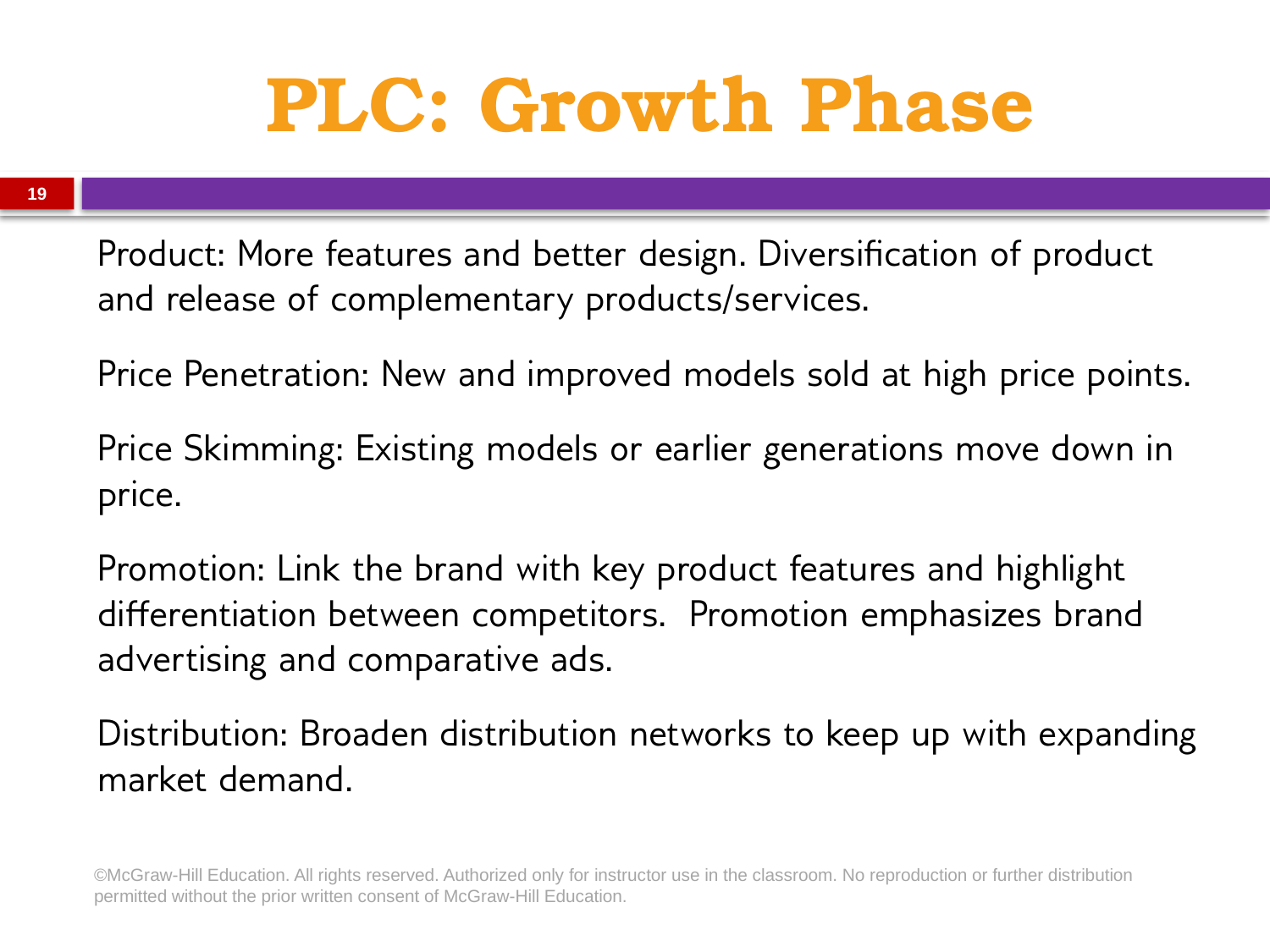

# PLC: Growth Phase
19
Product: More features and better design. Diversification of product and release of complementary products/services.
Price Penetration: New and improved models sold at high price points.
Price Skimming: Existing models or earlier generations move down in price.
Promotion: Link the brand with key product features and highlight differentiation between competitors.  Promotion emphasizes brand advertising and comparative ads.
Distribution: Broaden distribution networks to keep up with expanding market demand.